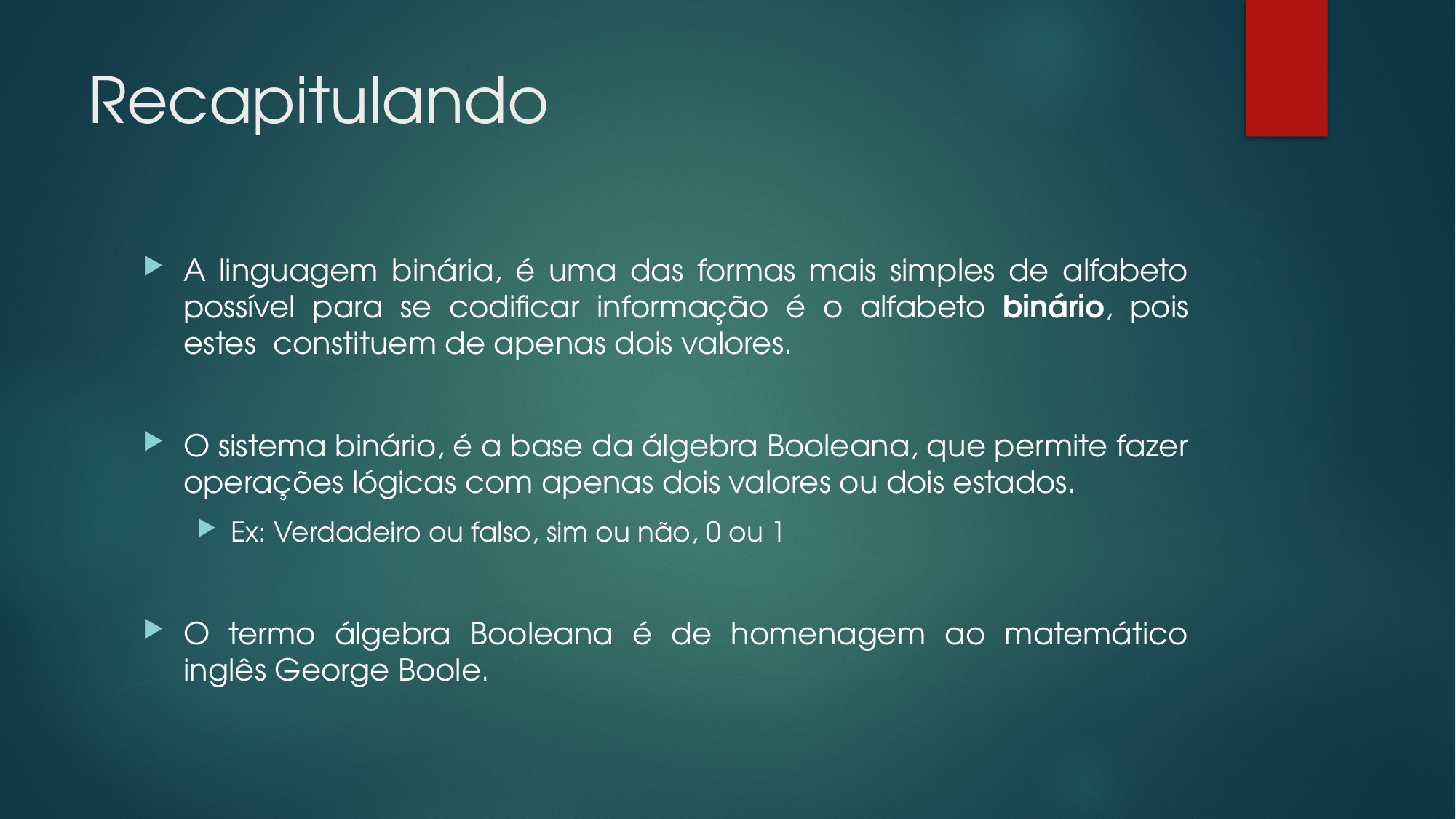

# Recapitulando
A linguagem binária, é uma das formas mais simples de alfabeto possível para se codificar informação é o alfabeto binário, pois estes  constituem de apenas dois valores.

O sistema binário, é a base da álgebra Booleana, que permite fazer operações lógicas com apenas dois valores ou dois estados.
Ex: Verdadeiro ou falso, sim ou não, 0 ou 1

O termo álgebra Booleana é de homenagem ao matemático inglês George Boole.